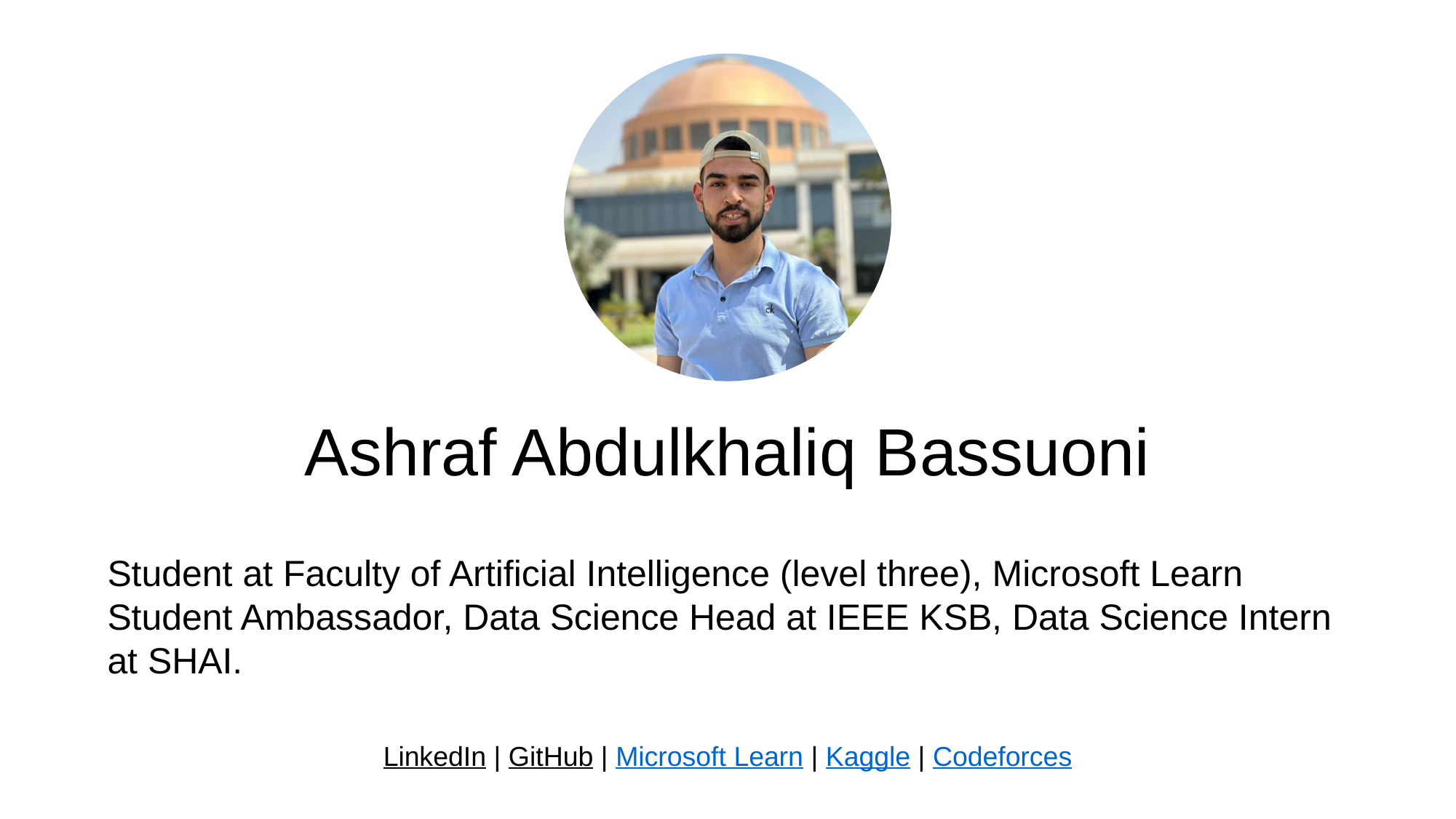

# Ashraf Abdulkhaliq Bassuoni
Student at Faculty of Artificial Intelligence (level three), Microsoft Learn Student Ambassador, Data Science Head at IEEE KSB, Data Science Intern at SHAI.
LinkedIn | GitHub | Microsoft Learn | Kaggle | Codeforces